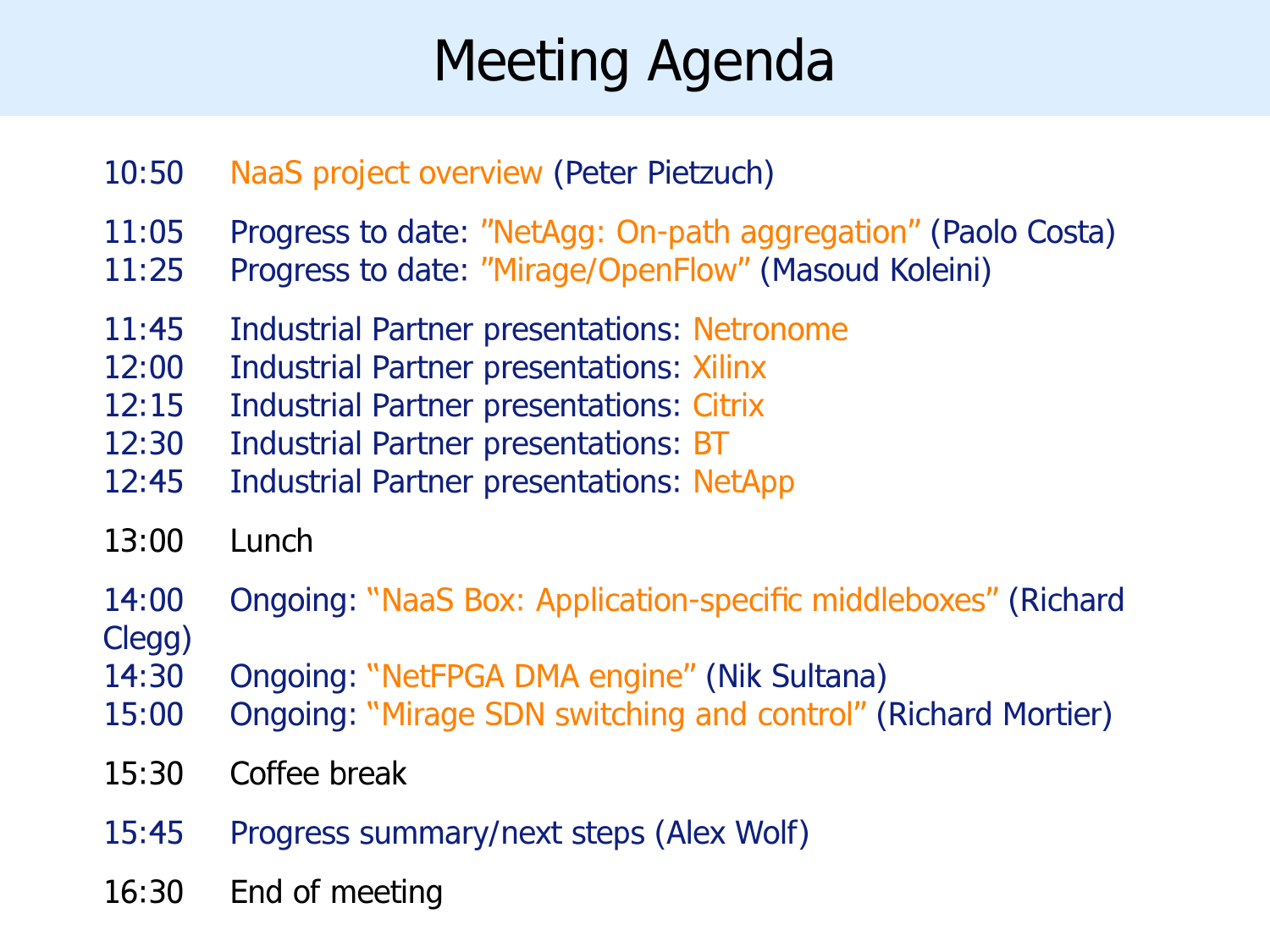

# Meeting Agenda
10:50 	NaaS project overview (Peter Pietzuch)
11:05 	Progress to date: ”NetAgg: On-path aggregation” (Paolo Costa)
11:25 	Progress to date: ”Mirage/OpenFlow” (Masoud Koleini)
11:45 	Industrial Partner presentations: Netronome
12:00 	Industrial Partner presentations: Xilinx
12:15 	Industrial Partner presentations: Citrix
12:30 	Industrial Partner presentations: BT
12:45 	Industrial Partner presentations: NetApp
13:00 	Lunch
14:00 	Ongoing: “NaaS Box: Application-specific middleboxes” (Richard Clegg)
14:30 	Ongoing: “NetFPGA DMA engine” (Nik Sultana)
15:00 	Ongoing: “Mirage SDN switching and control” (Richard Mortier)
15:30 	Coffee break
15:45 	Progress summary/next steps (Alex Wolf)
16:30 	End of meeting